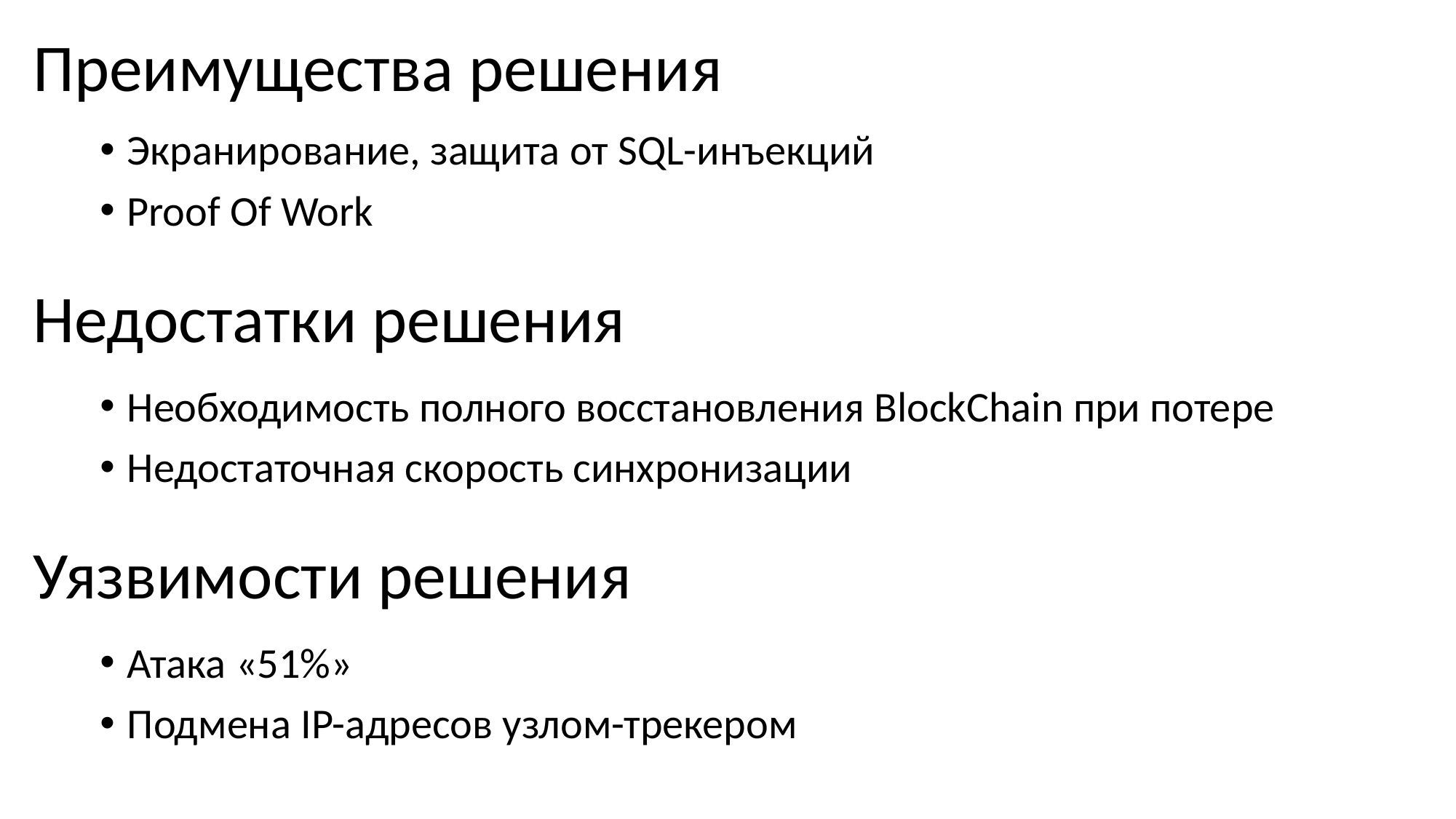

# Преимущества решения
Экранирование, защита от SQL-инъекций
Proof Of Work

Недостатки решения
Необходимость полного восстановления BlockChain при потере
Недостаточная скорость синхронизации

Уязвимости решения
Атака «51%»
Подмена IP-адресов узлом-трекером